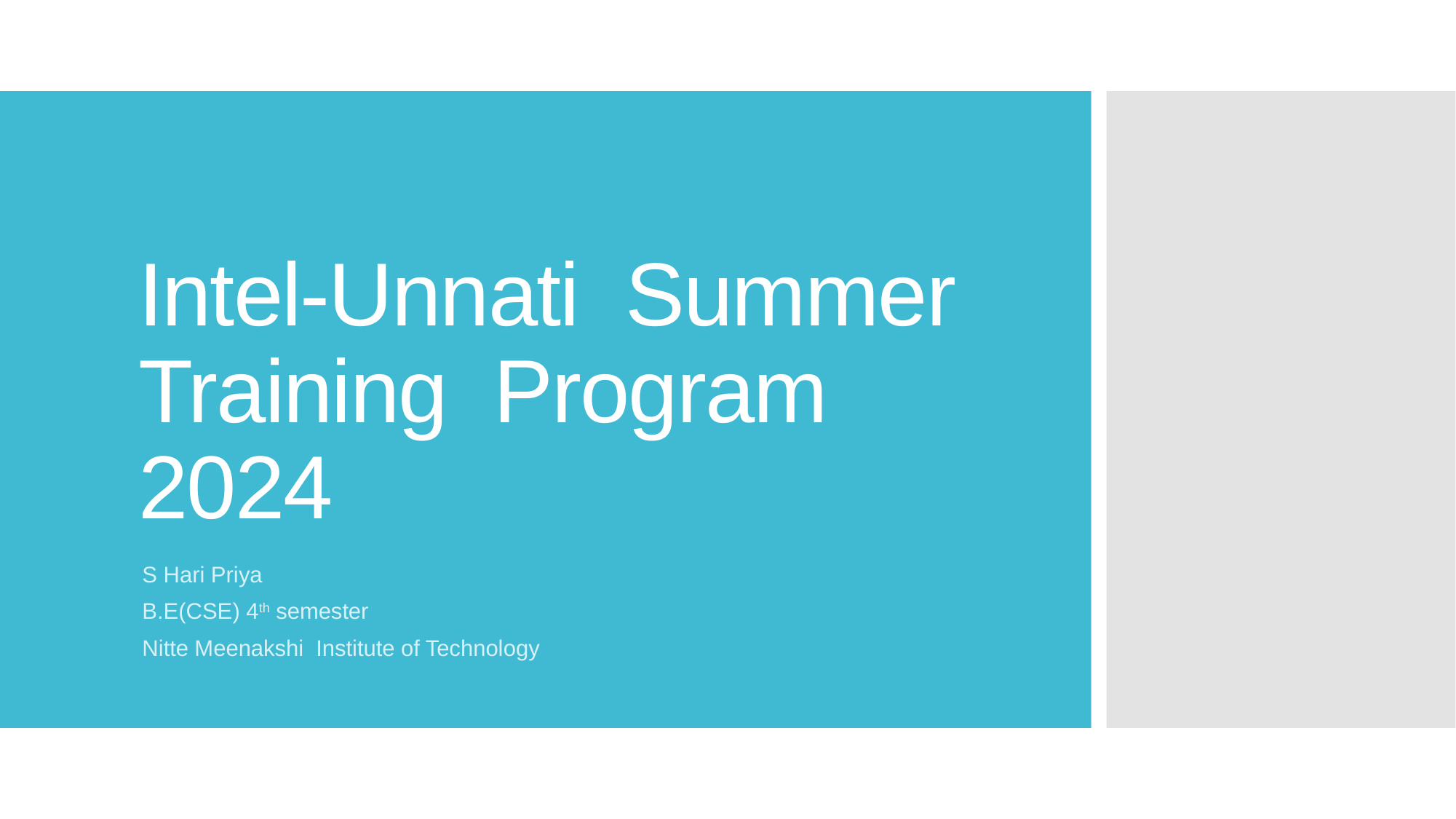

# Intel-Unnati  Summer Training  Program 2024
S Hari Priya
B.E(CSE) 4th semester
Nitte Meenakshi  Institute of Technology